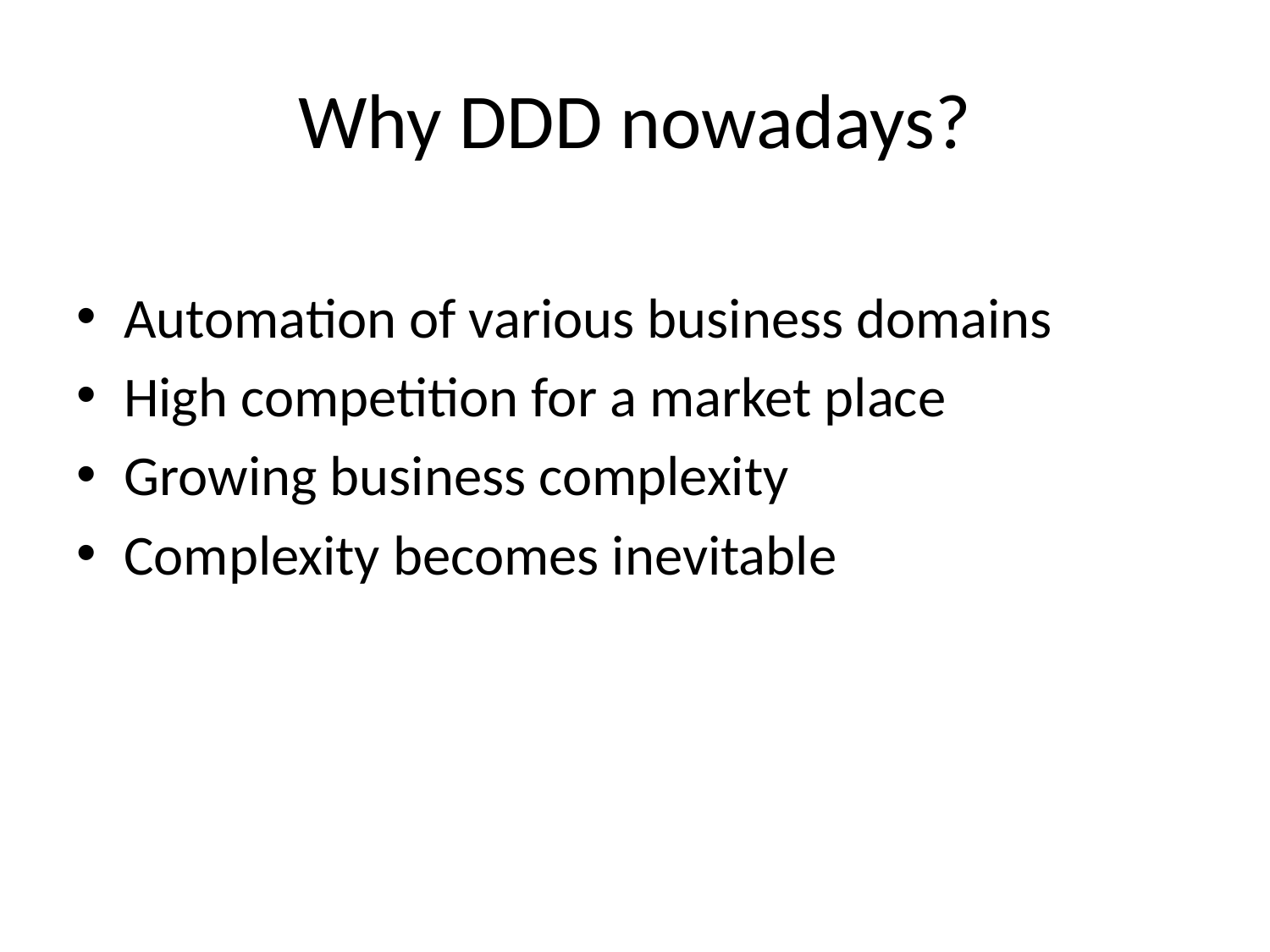

# Why DDD nowadays?
Automation of various business domains
High competition for a market place
Growing business complexity
Complexity becomes inevitable